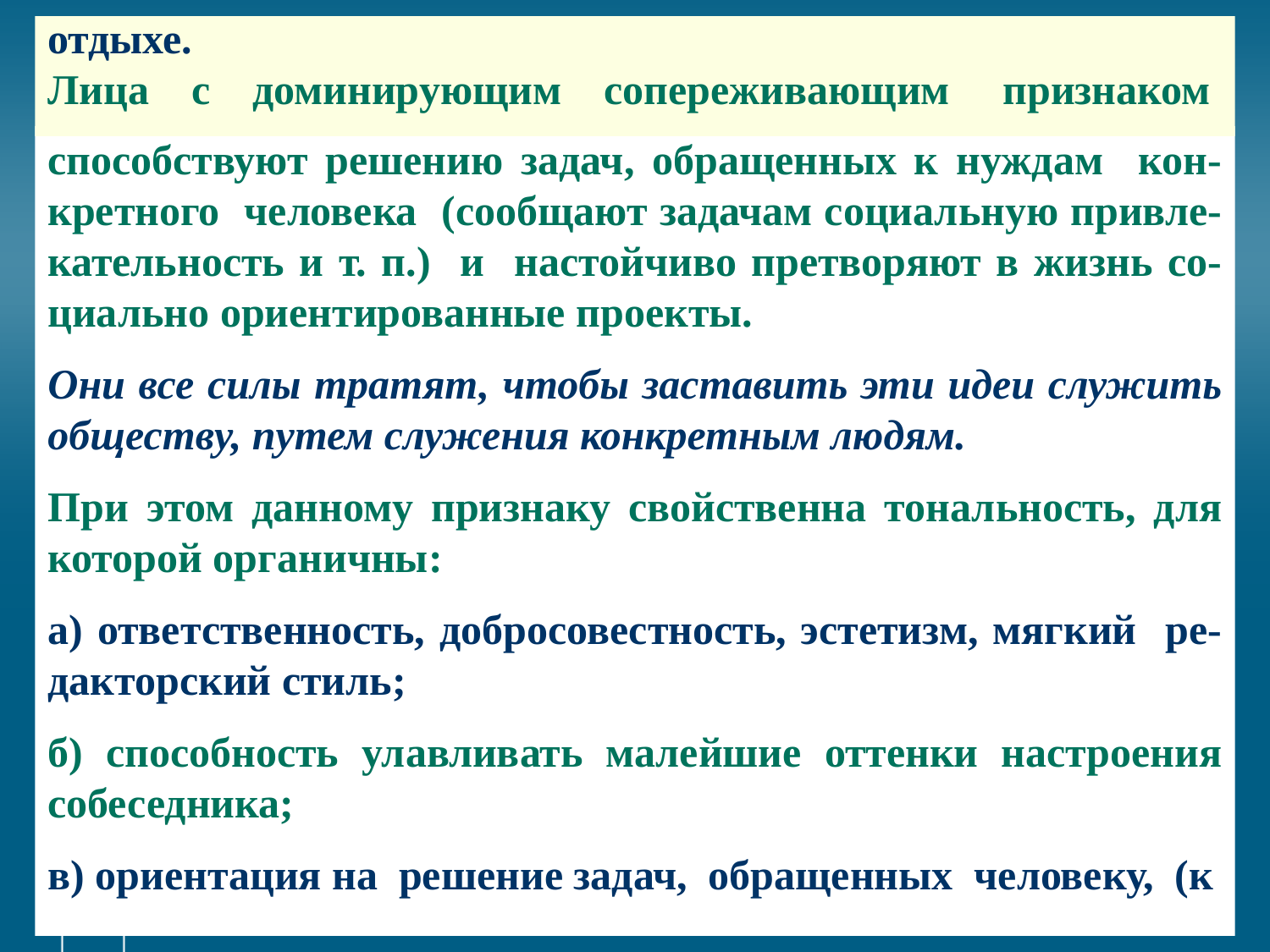

# отдыхе. Лица    с    доминирующим    сопереживающим     признаком
способствуют решению задач, обращенных к нуждам  кон-кретного  человека  (сообщают задачам социальную привле-кательность и т. п.)  и  настойчиво претворяют в жизнь со-циально ориентированные проекты.
Они все силы тратят, чтобы заставить эти идеи служить обществу, путем служения конкретным людям.
При этом данному признаку свойственна тональность, для которой органичны:
а) ответственность, добросовестность, эстетизм, мягкий  ре-дакторский стиль;
б) способность улавливать малейшие оттенки настроения собеседника;
в) ориентация на  решение задач,  обращенных  человеку,  (к